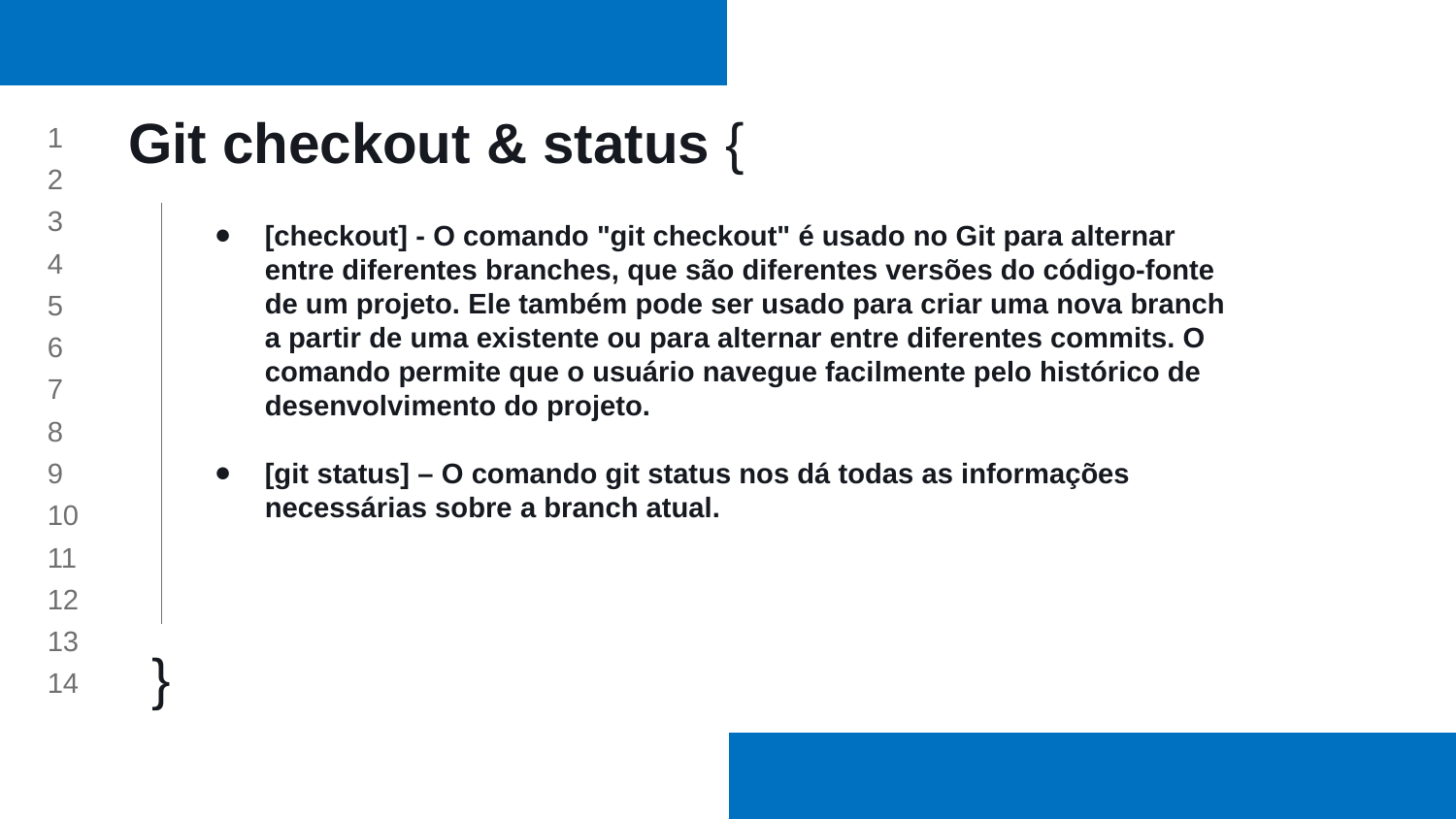

# Git checkout & status {
}
[checkout] - O comando "git checkout" é usado no Git para alternar entre diferentes branches, que são diferentes versões do código-fonte de um projeto. Ele também pode ser usado para criar uma nova branch a partir de uma existente ou para alternar entre diferentes commits. O comando permite que o usuário navegue facilmente pelo histórico de desenvolvimento do projeto.

[git status] – O comando git status nos dá todas as informações necessárias sobre a branch atual.